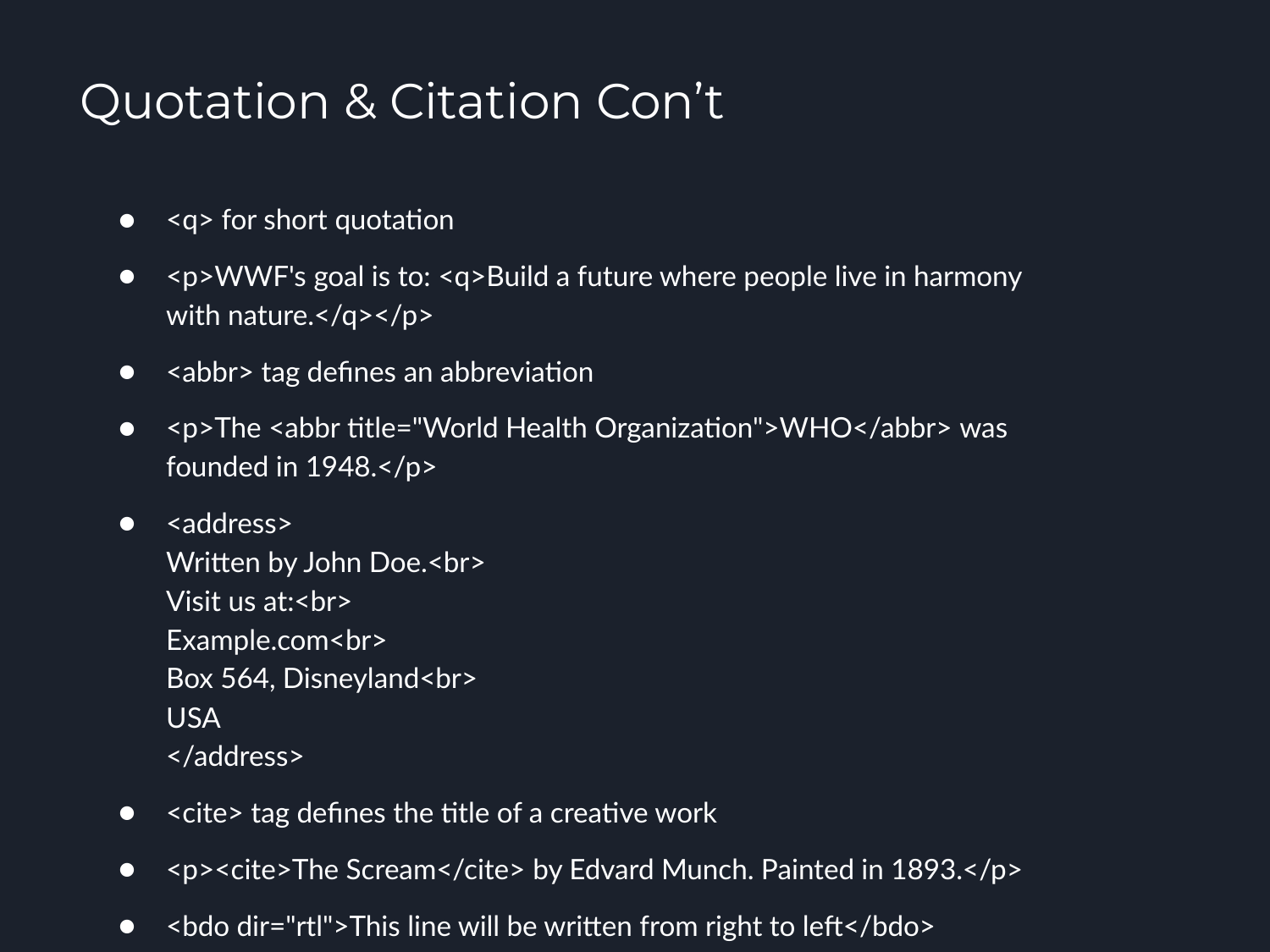

# Quotation & Citation Con’t
<q> for short quotation
<p>WWF's goal is to: <q>Build a future where people live in harmony with nature.</q></p>
<abbr> tag defines an abbreviation
<p>The <abbr title="World Health Organization">WHO</abbr> was founded in 1948.</p>
<address>
Written by John Doe.<br>
Visit us at:<br>
Example.com<br>
Box 564, Disneyland<br>
USA
</address>
<cite> tag defines the title of a creative work
<p><cite>The Scream</cite> by Edvard Munch. Painted in 1893.</p>
<bdo dir="rtl">This line will be written from right to left</bdo>